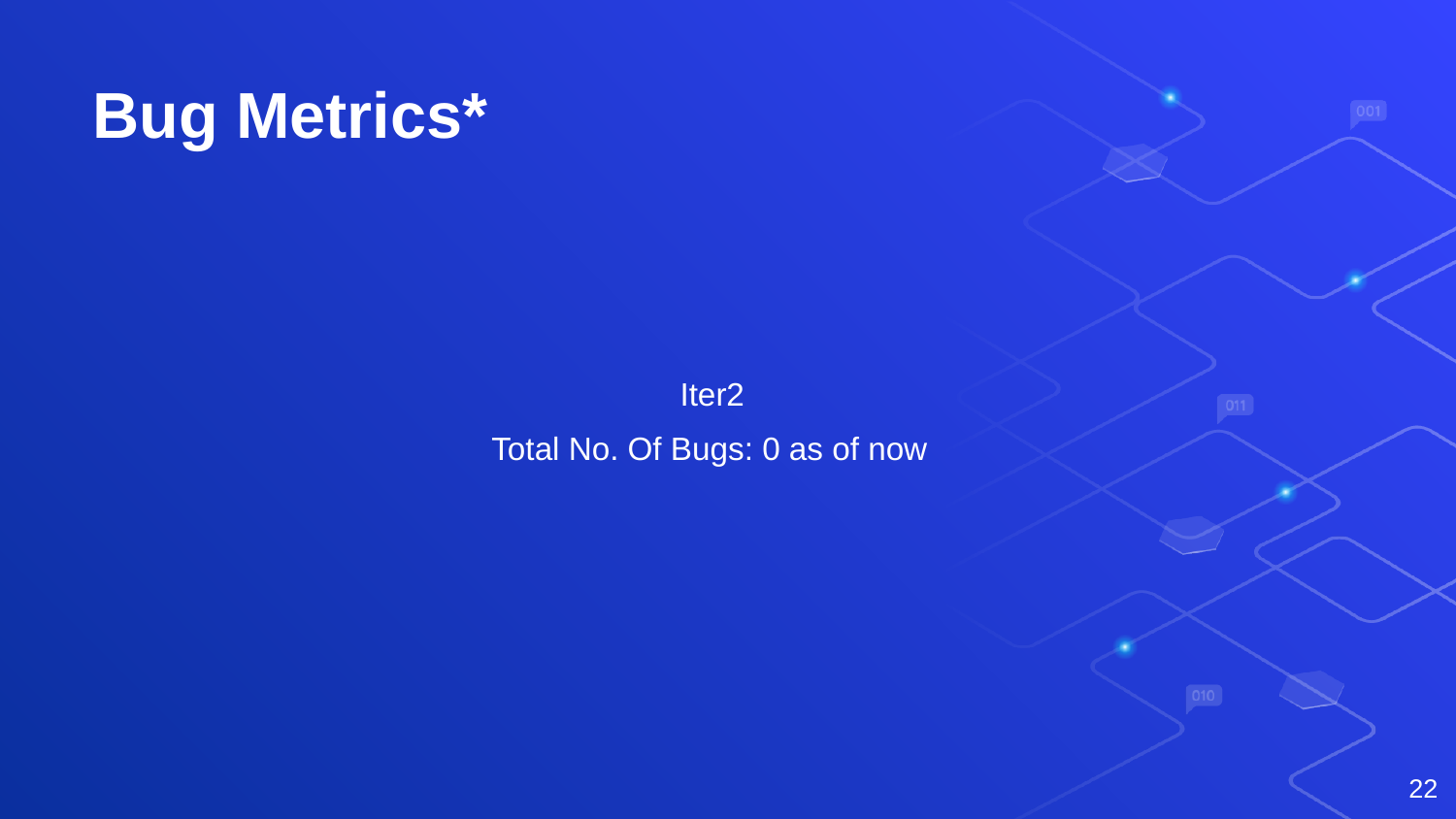

# Bug Metrics*
Iter2
Total No. Of Bugs: 0 as of now
22